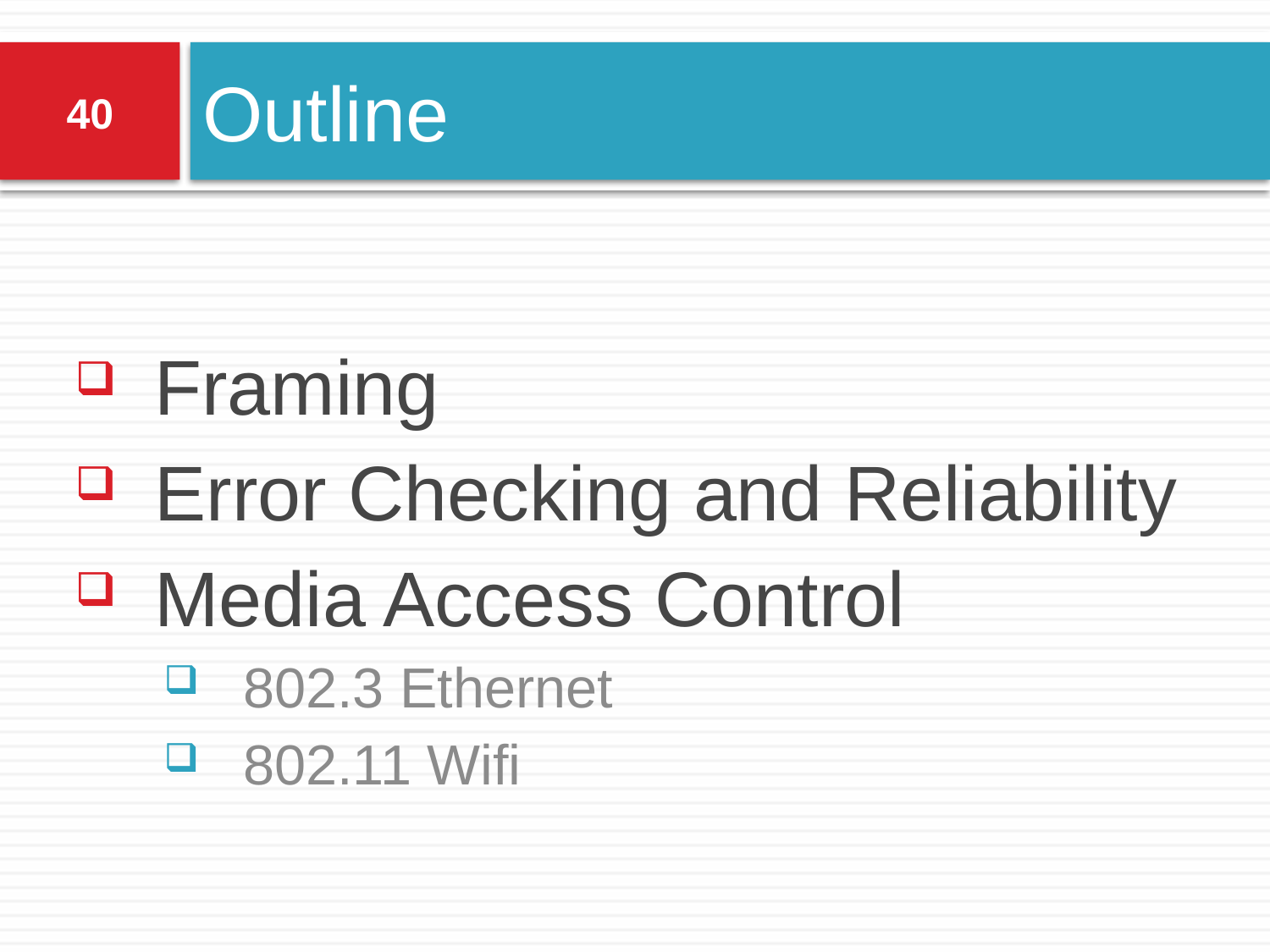

# Outline
40
Framing
Error Checking and Reliability
Media Access Control
802.3 Ethernet
802.11 Wifi